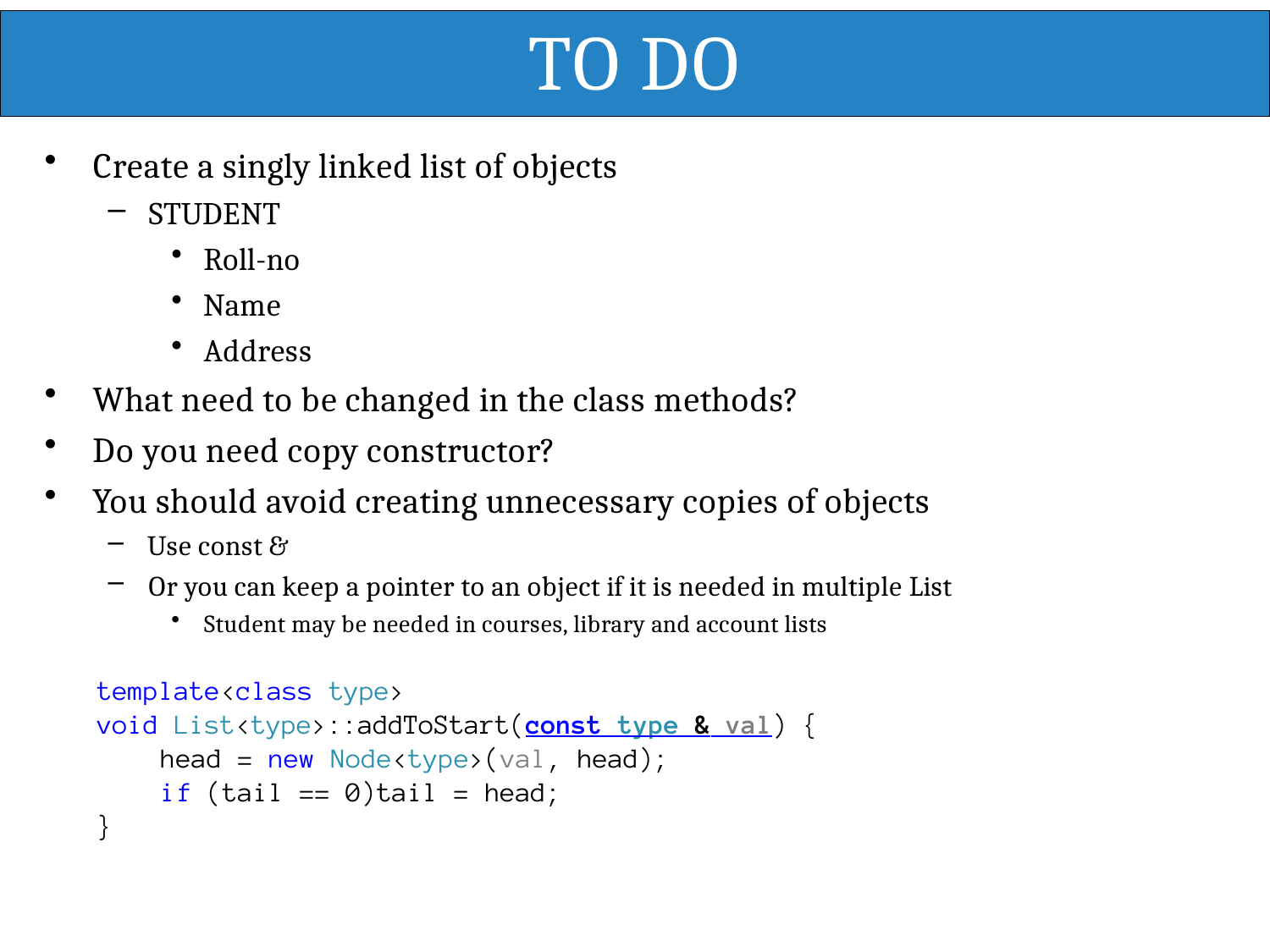

# TO DO
Create a singly linked list of objects
STUDENT
Roll-no
Name
Address
What need to be changed in the class methods?
Do you need copy constructor?
You should avoid creating unnecessary copies of objects
Use const &
Or you can keep a pointer to an object if it is needed in multiple List
Student may be needed in courses, library and account lists

template<class type>
void List<type>::addToStart(const type & val) {
head = new Node<type>(val, head);
if (tail == 0)tail = head;
}